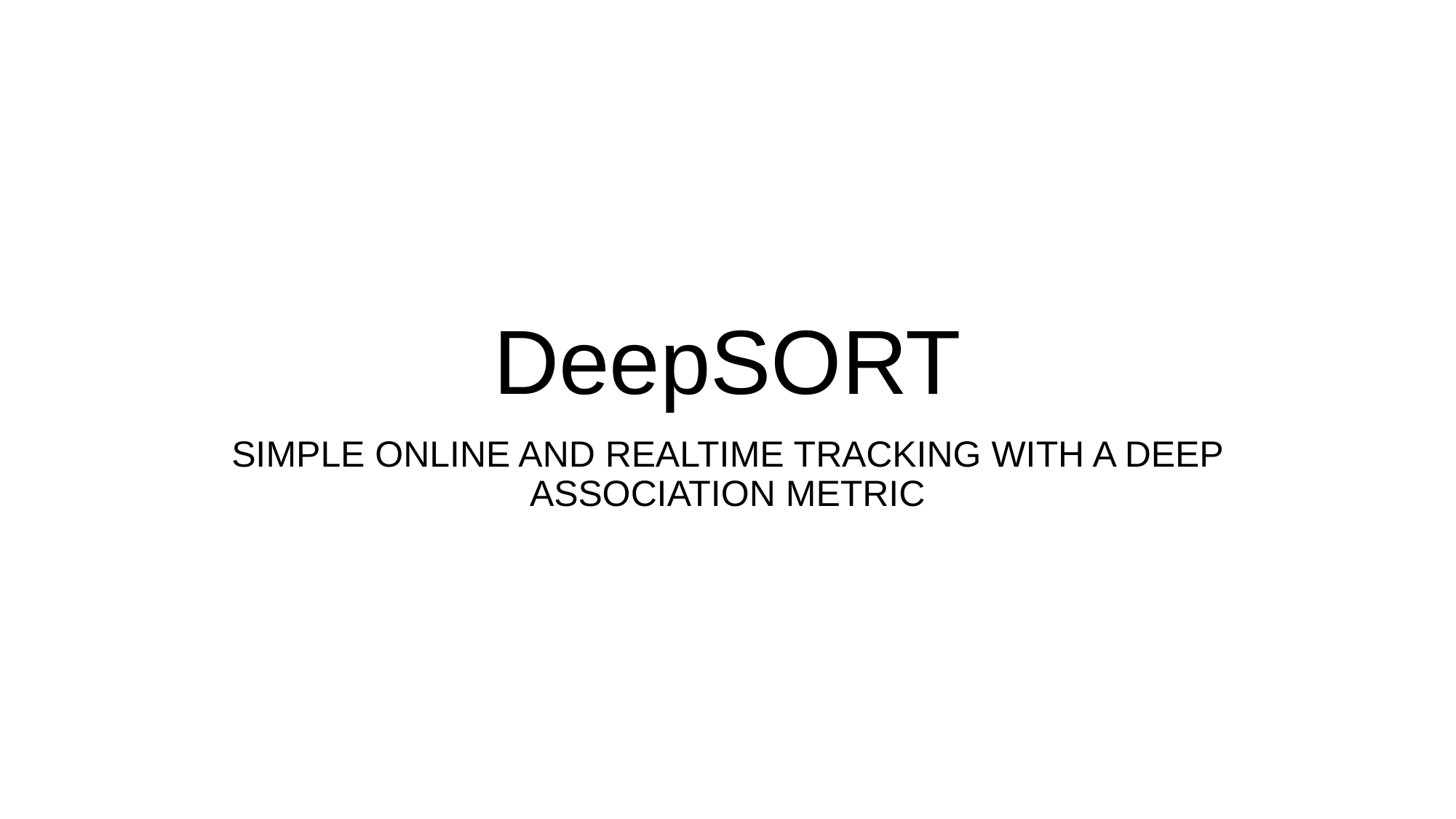

# DeepSORT
SIMPLE ONLINE AND REALTIME TRACKING WITH A DEEP ASSOCIATION METRIC